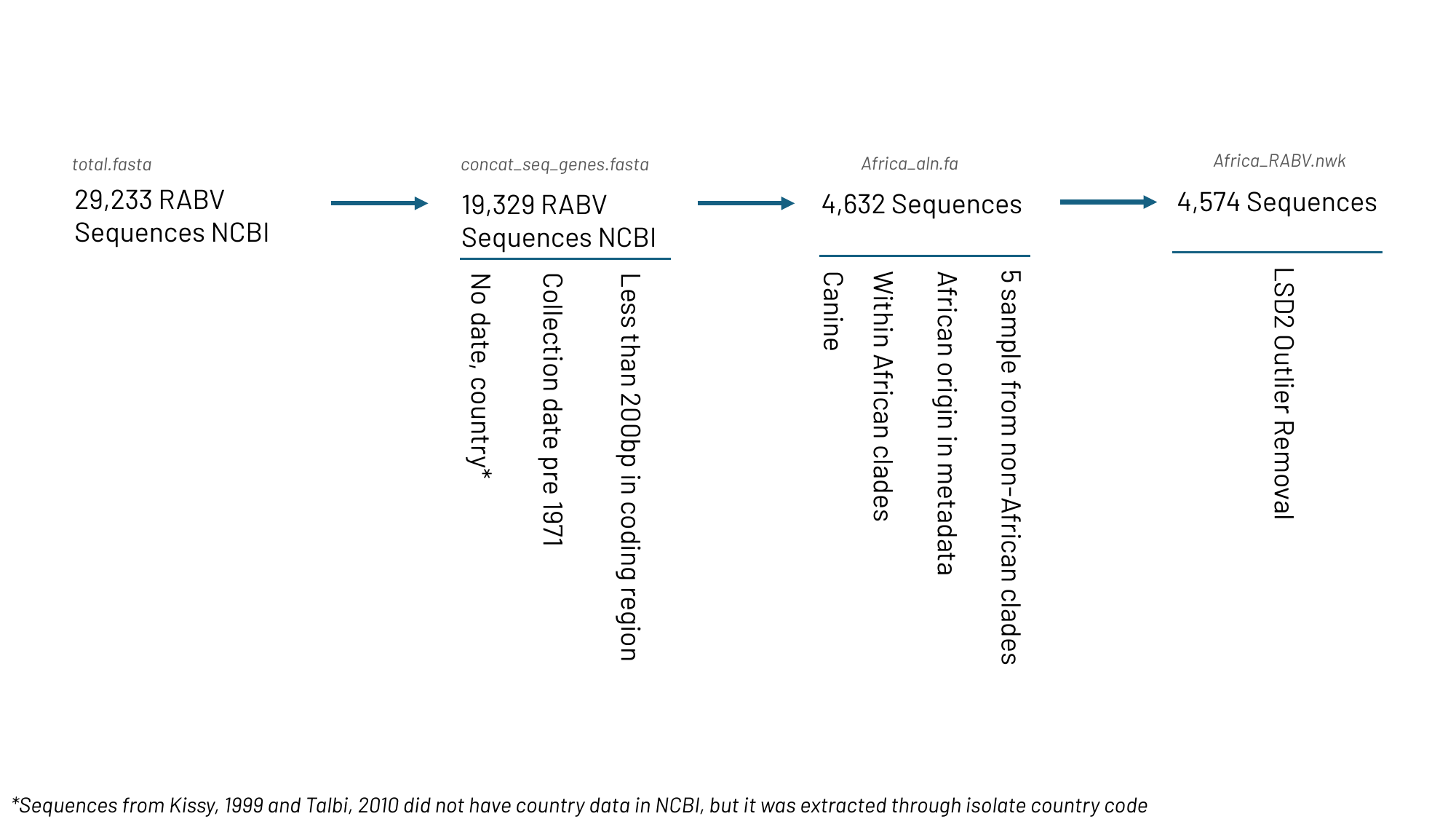

Africa_RABV.nwk
Africa_aln.fa
concat_seq_genes.fasta
total.fasta
29,233 RABV
Sequences NCBI
4,574 Sequences
4,632 Sequences
19,329 RABV
Sequences NCBI
No date, country*
LSD2 Outlier Removal
Canine
Collection date pre 1971
Less than 200bp in coding region
Within African clades
African origin in metadata
5 sample from non-African clades
*Sequences from Kissy, 1999 and Talbi, 2010 did not have country data in NCBI, but it was extracted through isolate country code